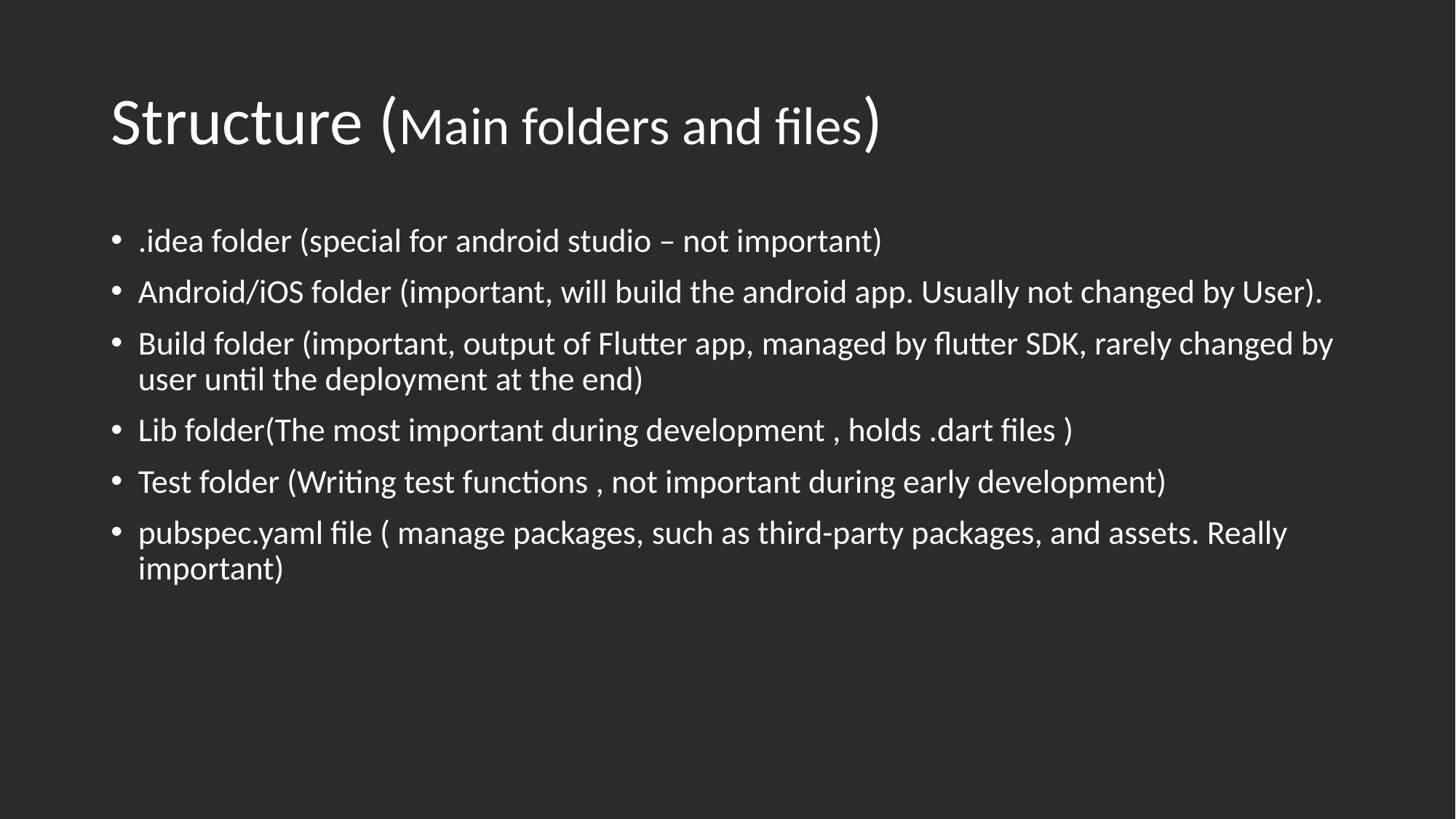

# Structure (Main folders and files)
.idea folder (special for android studio – not important)
Android/iOS folder (important, will build the android app. Usually not changed by User).
Build folder (important, output of Flutter app, managed by flutter SDK, rarely changed by user until the deployment at the end)
Lib folder(The most important during development , holds .dart files )
Test folder (Writing test functions , not important during early development)
pubspec.yaml file ( manage packages, such as third-party packages, and assets. Really important)